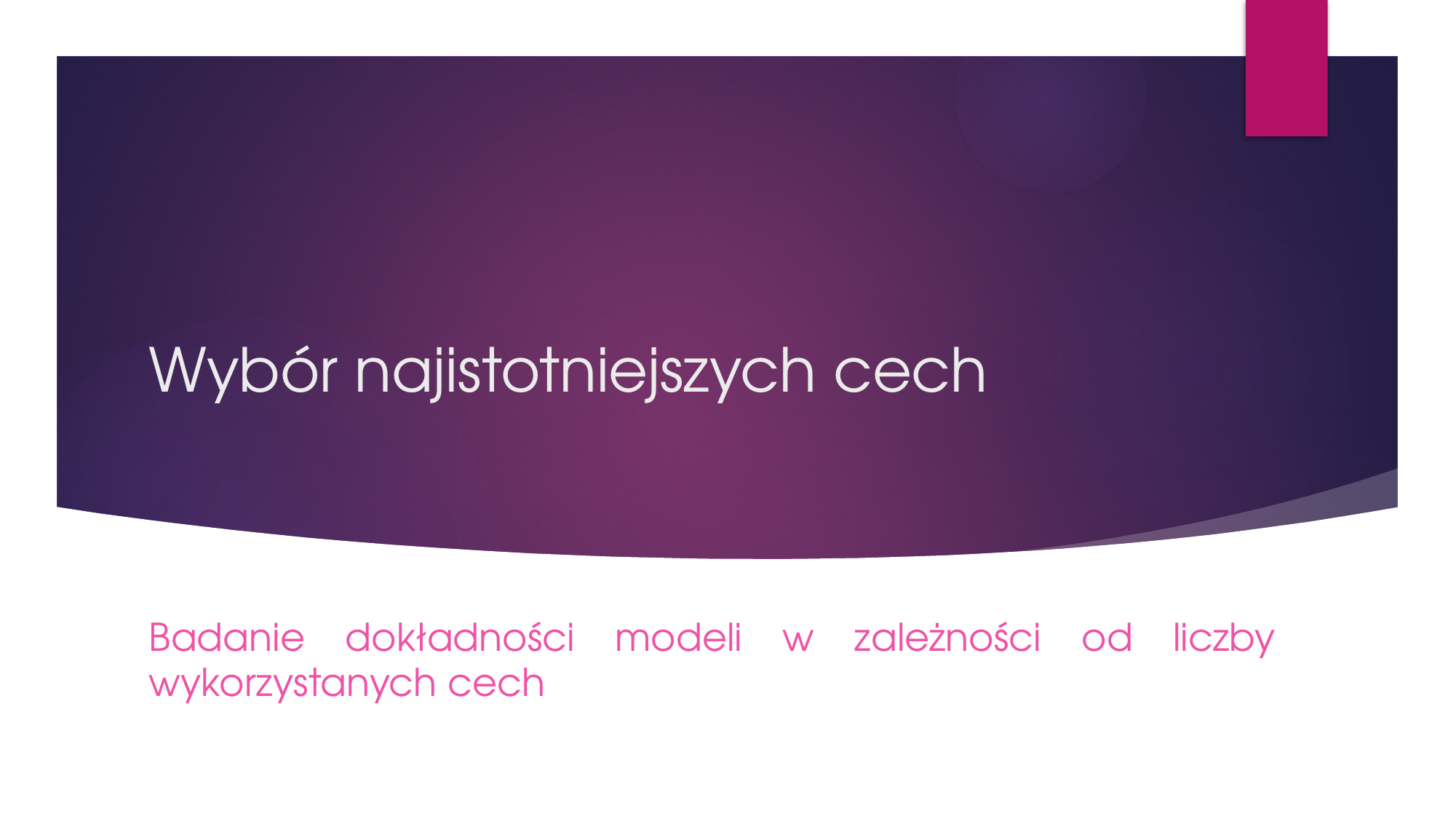

# Wybór najistotniejszych cech
Badanie dokładności modeli w zależności od liczby wykorzystanych cech